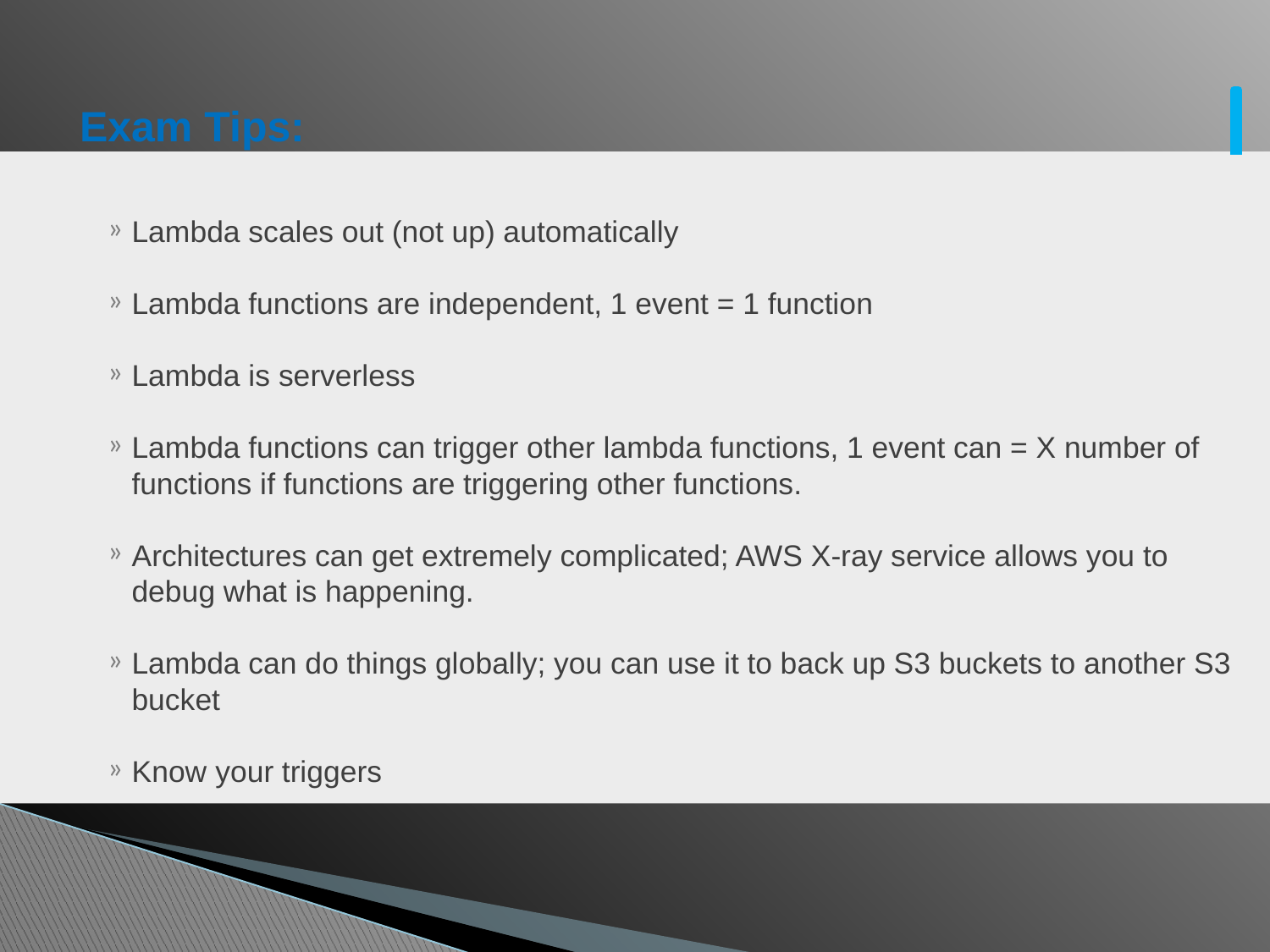

# Exam Tips:

Lambda scales out (not up) automatically

Lambda functions are independent, 1 event = 1 function

Lambda is serverless

Lambda functions can trigger other lambda functions, 1 event can = X number of functions if functions are triggering other functions.

Architectures can get extremely complicated; AWS X-ray service allows you to debug what is happening.

Lambda can do things globally; you can use it to back up S3 buckets to another S3 bucket

Know your triggers